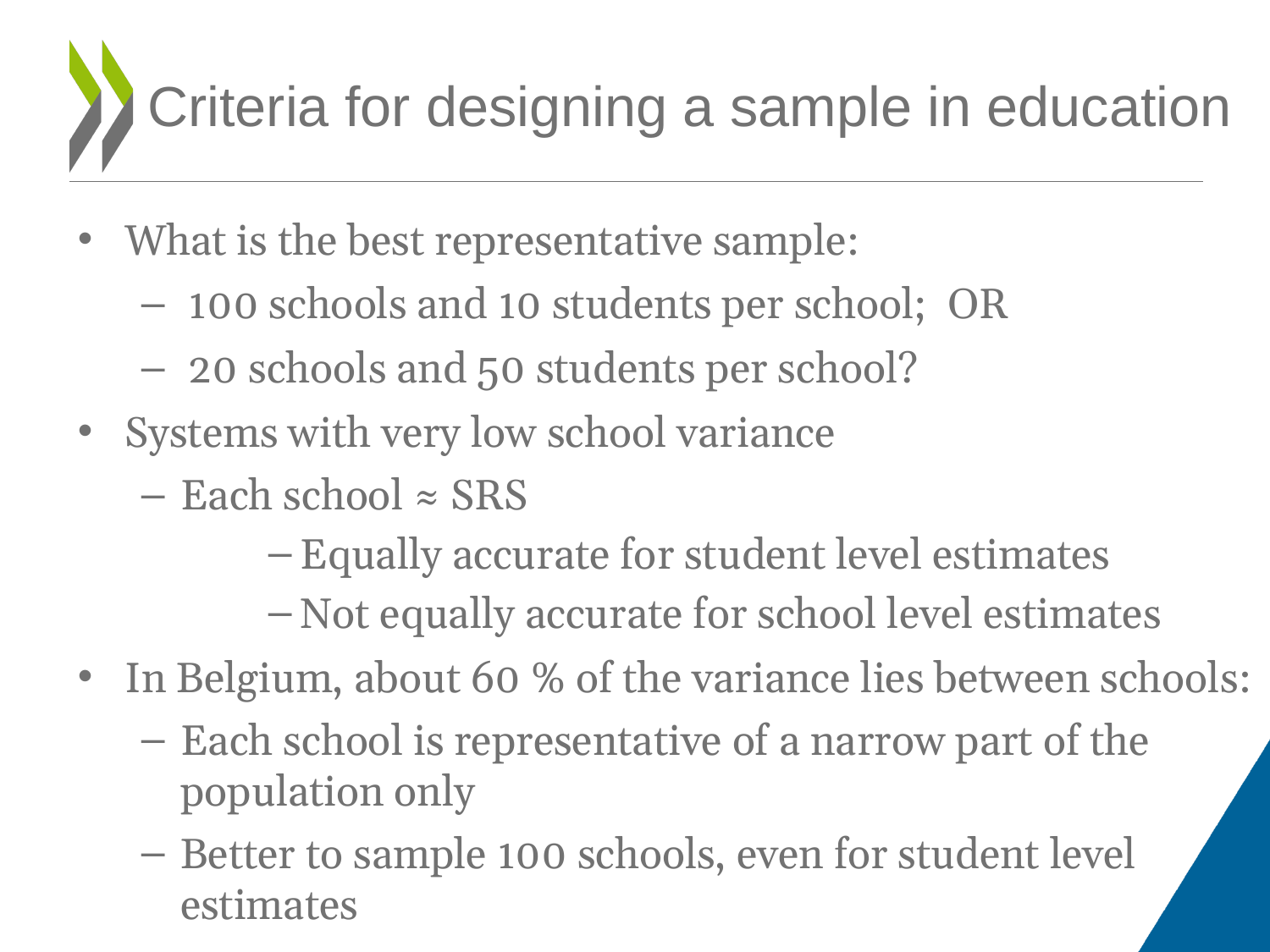

# Criteria for designing a sample in education
What is the best representative sample:
100 schools and 10 students per school;  OR
20 schools and 50 students per school?
Systems with very low school variance
Each school ≈ SRS
Equally accurate for student level estimates
Not equally accurate for school level estimates
In Belgium, about 60 % of the variance lies between schools:
Each school is representative of a narrow part of the population only
Better to sample 100 schools, even for student level estimates